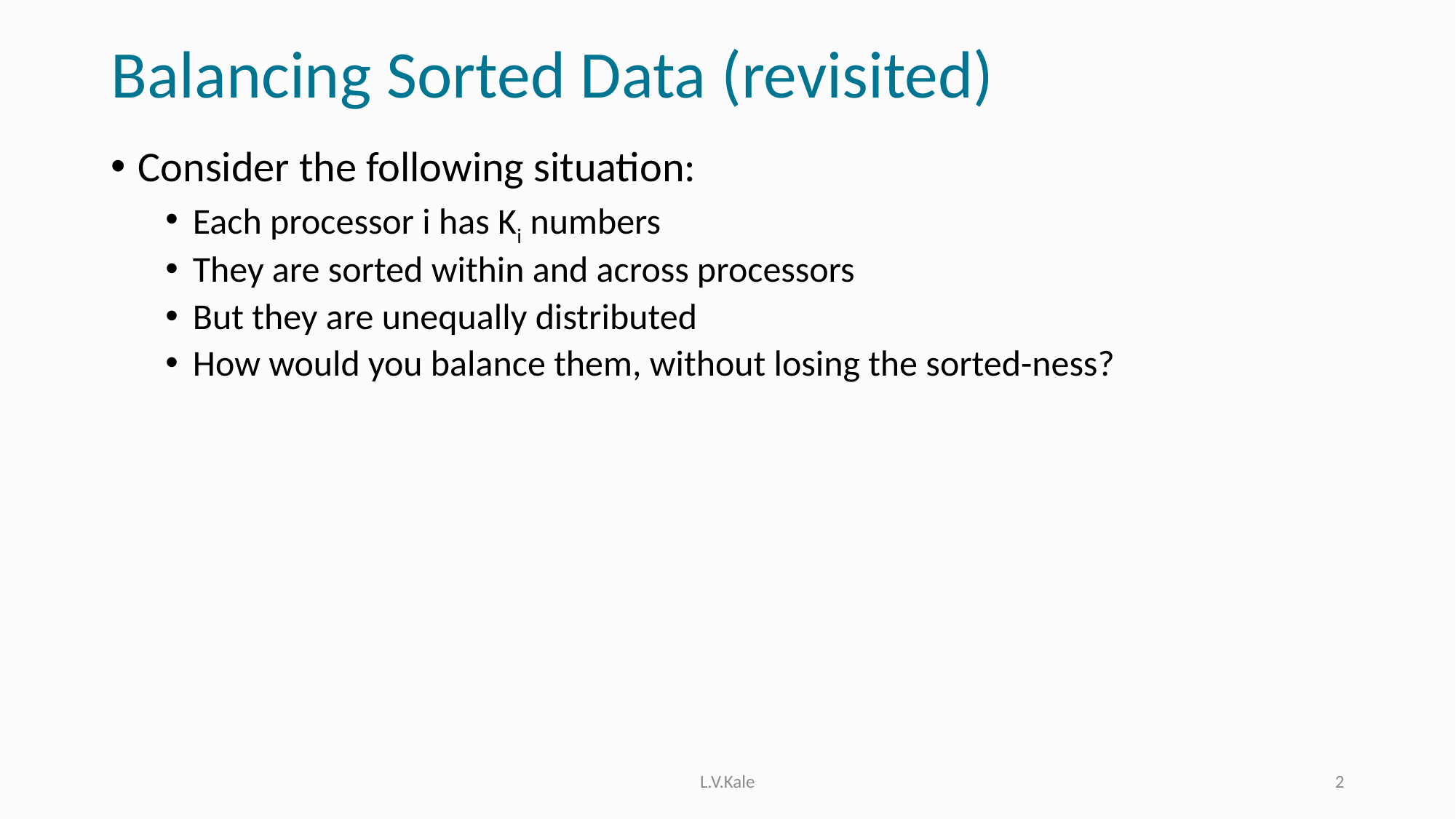

# Balancing Sorted Data (revisited)
Consider the following situation:
Each processor i has Ki numbers
They are sorted within and across processors
But they are unequally distributed
How would you balance them, without losing the sorted-ness?
L.V.Kale
2